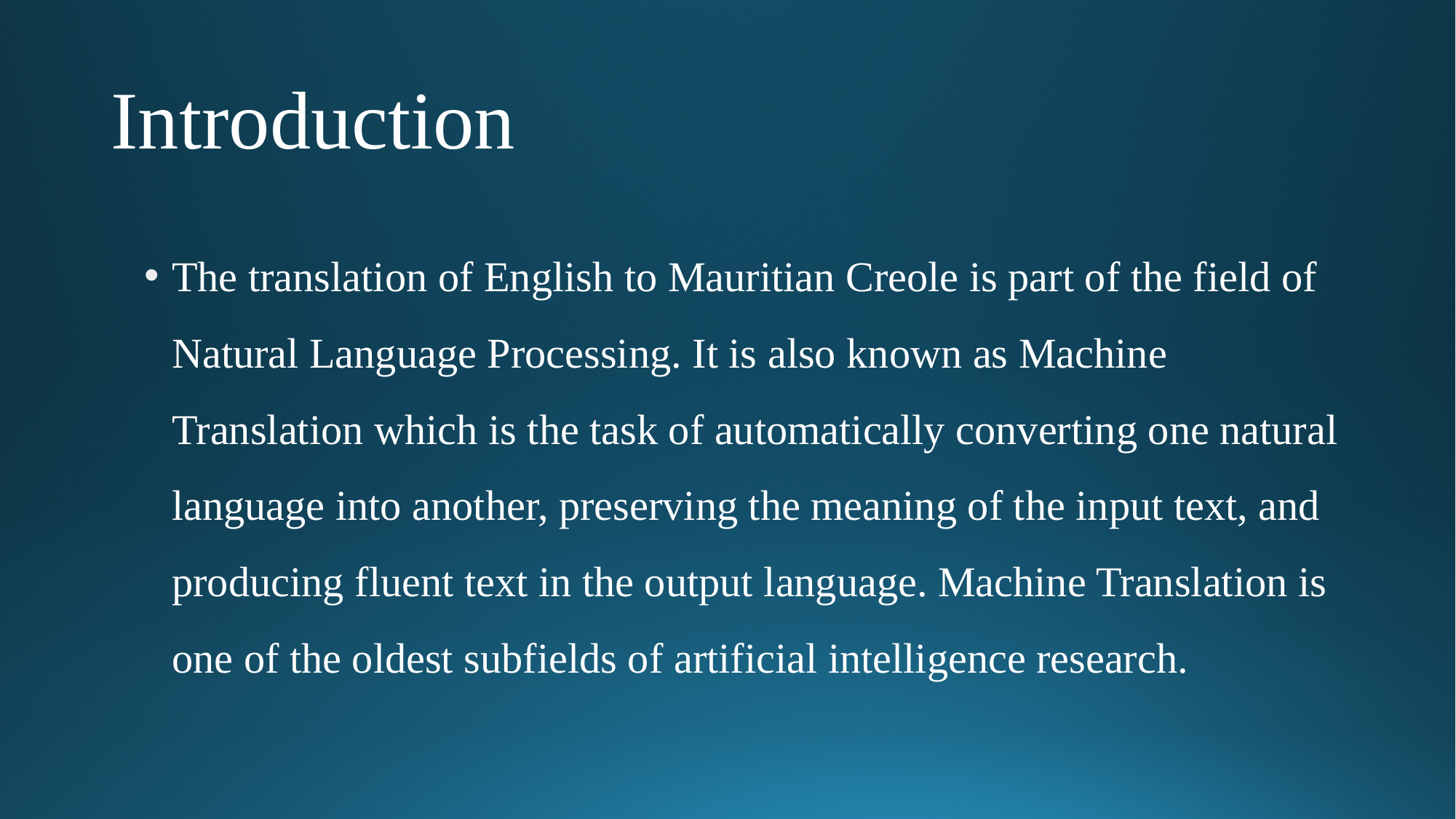

# Introduction
The translation of English to Mauritian Creole is part of the field of Natural Language Processing. It is also known as Machine Translation which is the task of automatically converting one natural language into another, preserving the meaning of the input text, and producing fluent text in the output language. Machine Translation is one of the oldest subfields of artificial intelligence research.